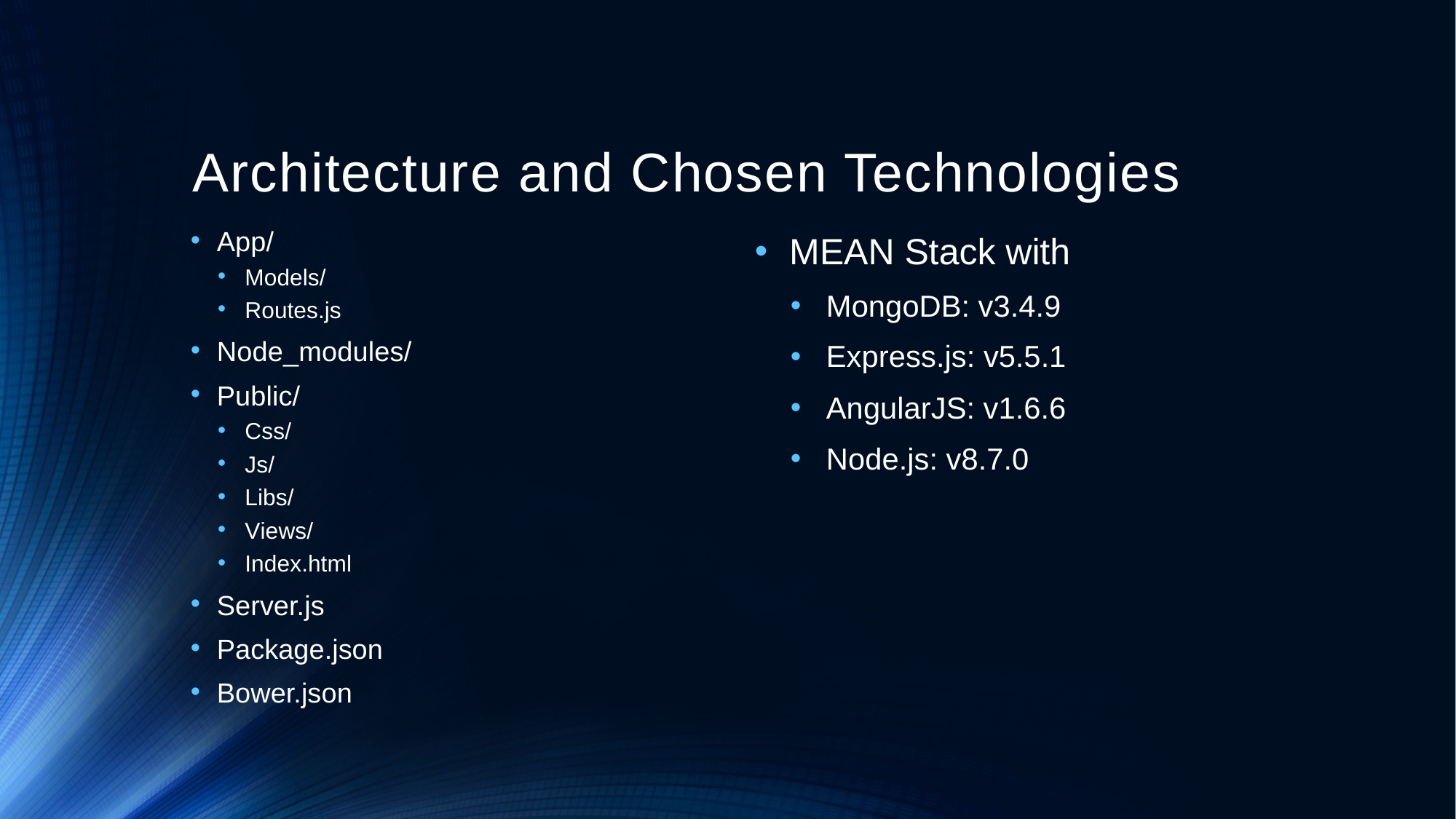

# Architecture and Chosen Technologies
App/
Models/
Routes.js
Node_modules/
Public/
Css/
Js/
Libs/
Views/
Index.html
Server.js
Package.json
Bower.json
MEAN Stack with
MongoDB: v3.4.9
Express.js: v5.5.1
AngularJS: v1.6.6
Node.js: v8.7.0